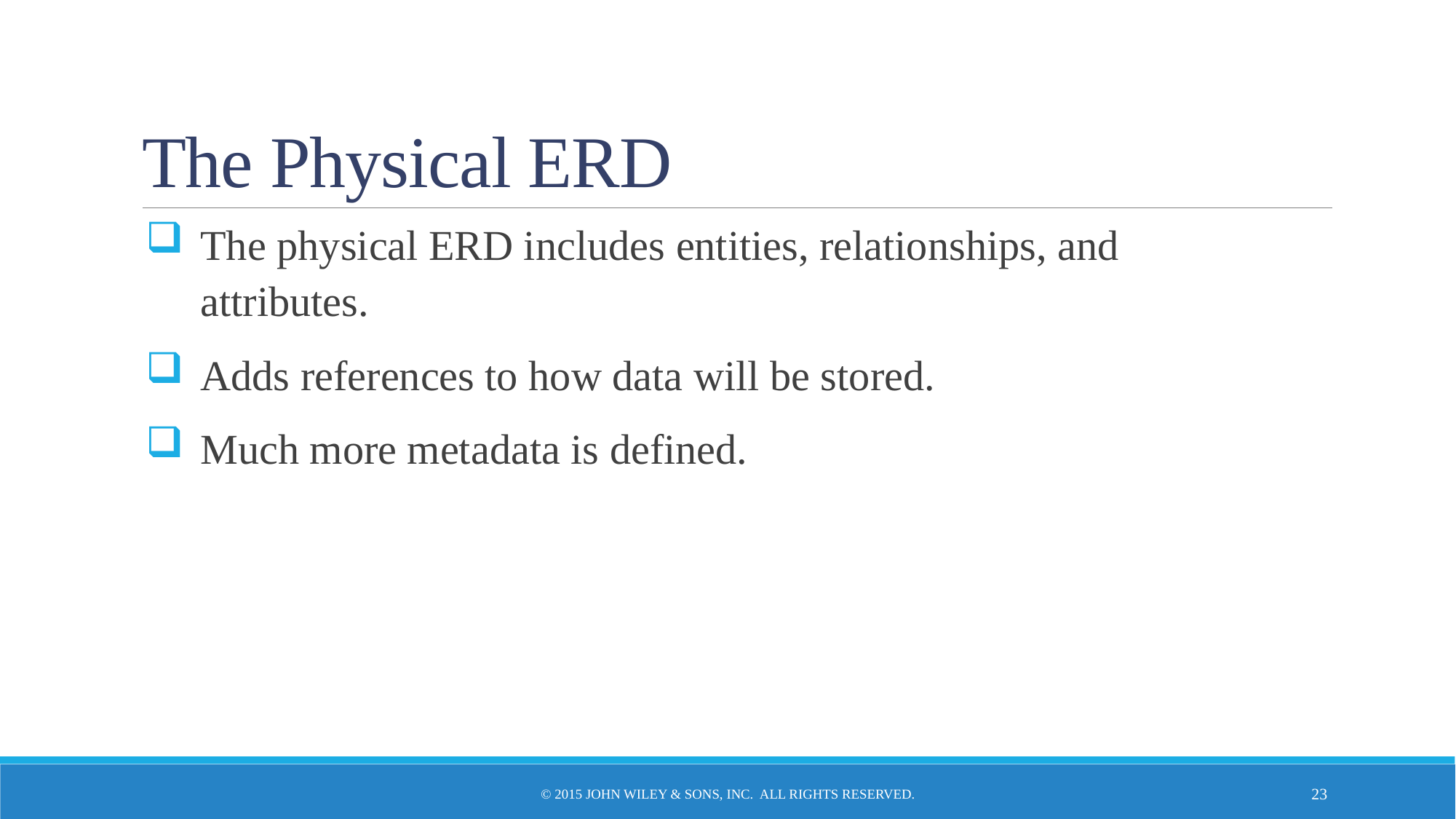

# The Physical ERD
The physical ERD includes entities, relationships, and attributes.
Adds references to how data will be stored.
Much more metadata is defined.
© 2015 John Wiley & Sons, Inc.  All rights reserved.
23